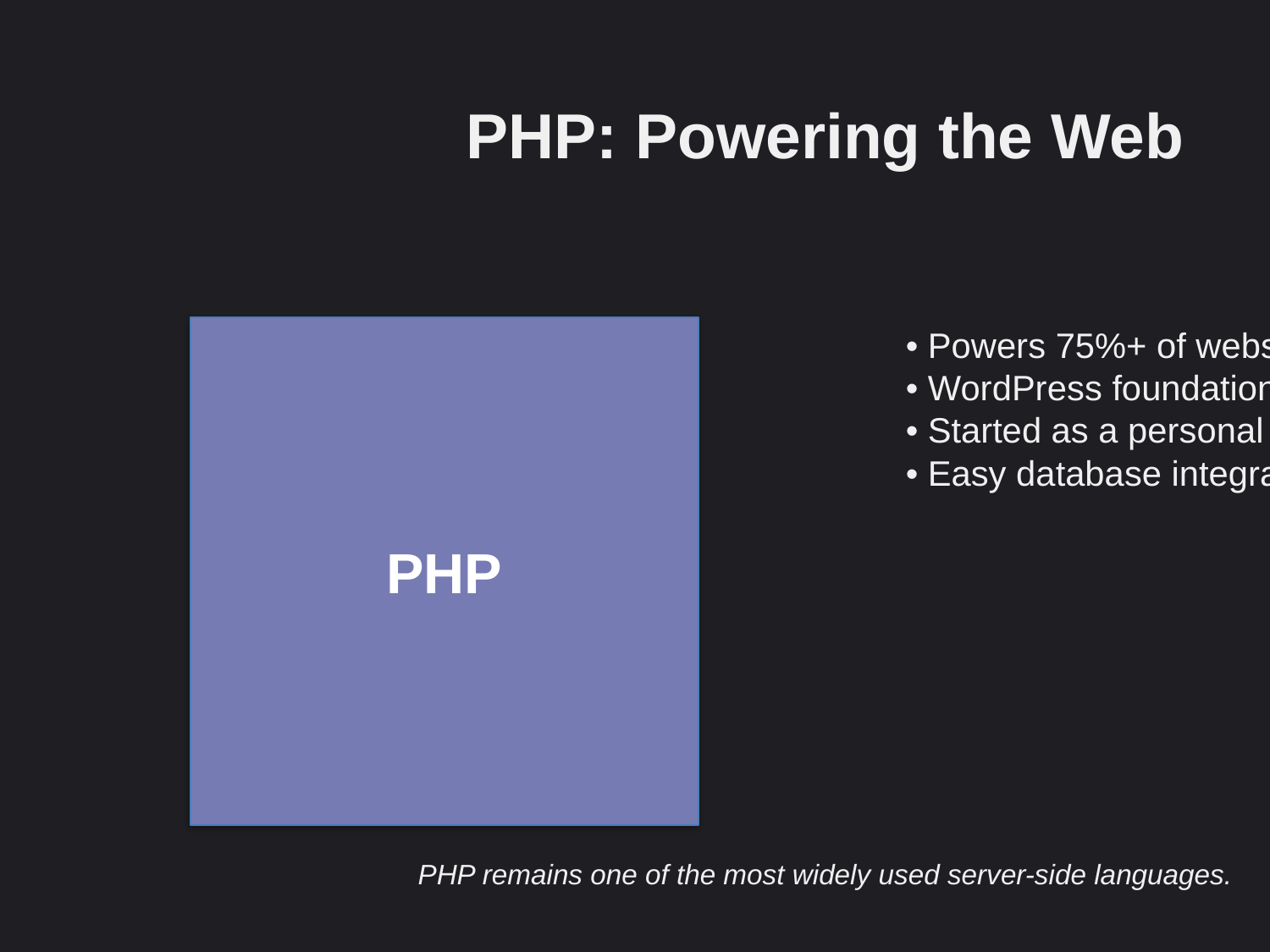

PHP: Powering the Web
PHP
• Powers 75%+ of websites
• WordPress foundation
• Started as a personal project
• Easy database integration
PHP remains one of the most widely used server-side languages.